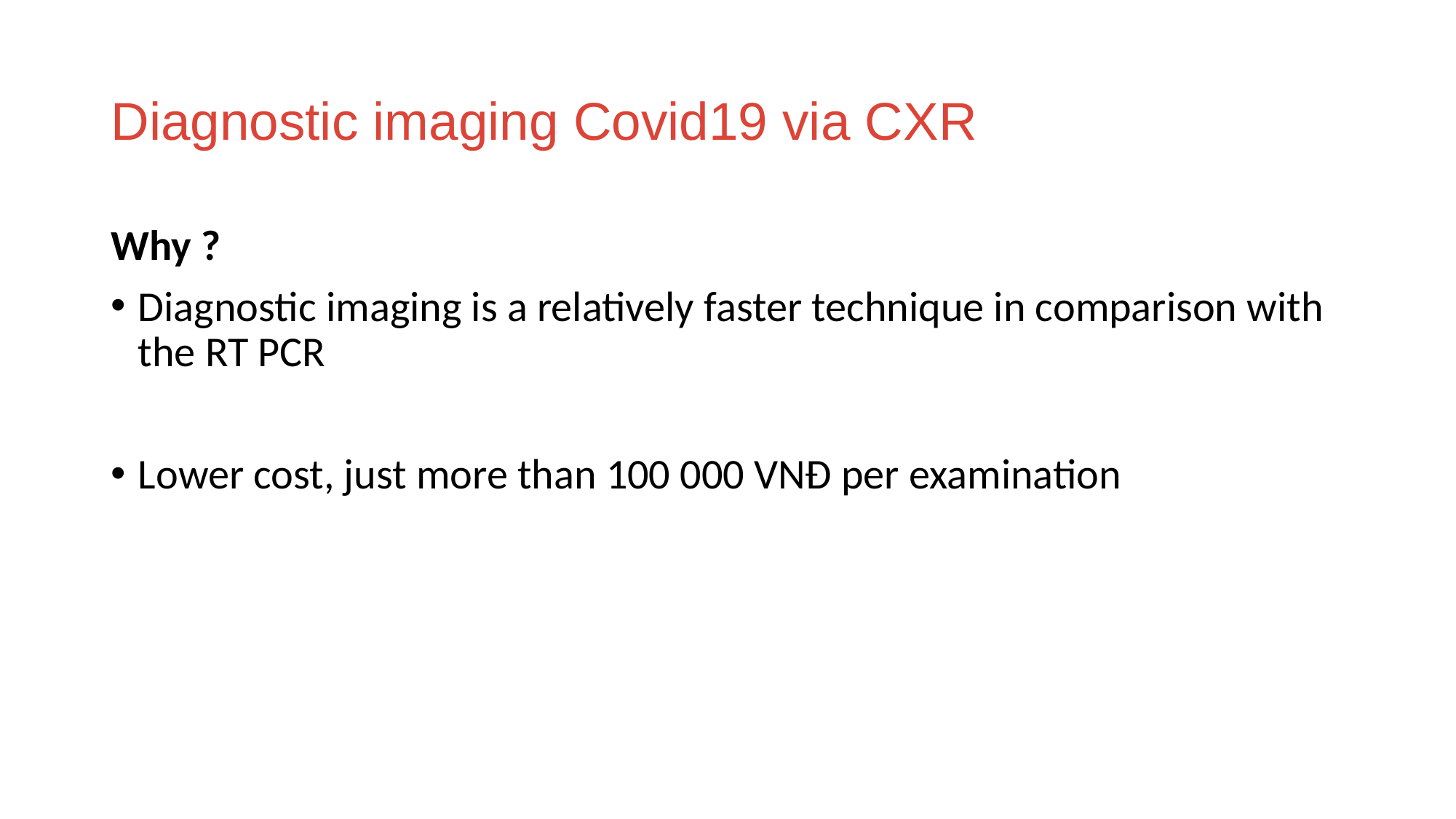

# Diagnostic imaging Covid19 via CXR
Why ?
Diagnostic imaging is a relatively faster technique in comparison with the RT PCR

Lower cost, just more than 100 000 VNĐ per examination